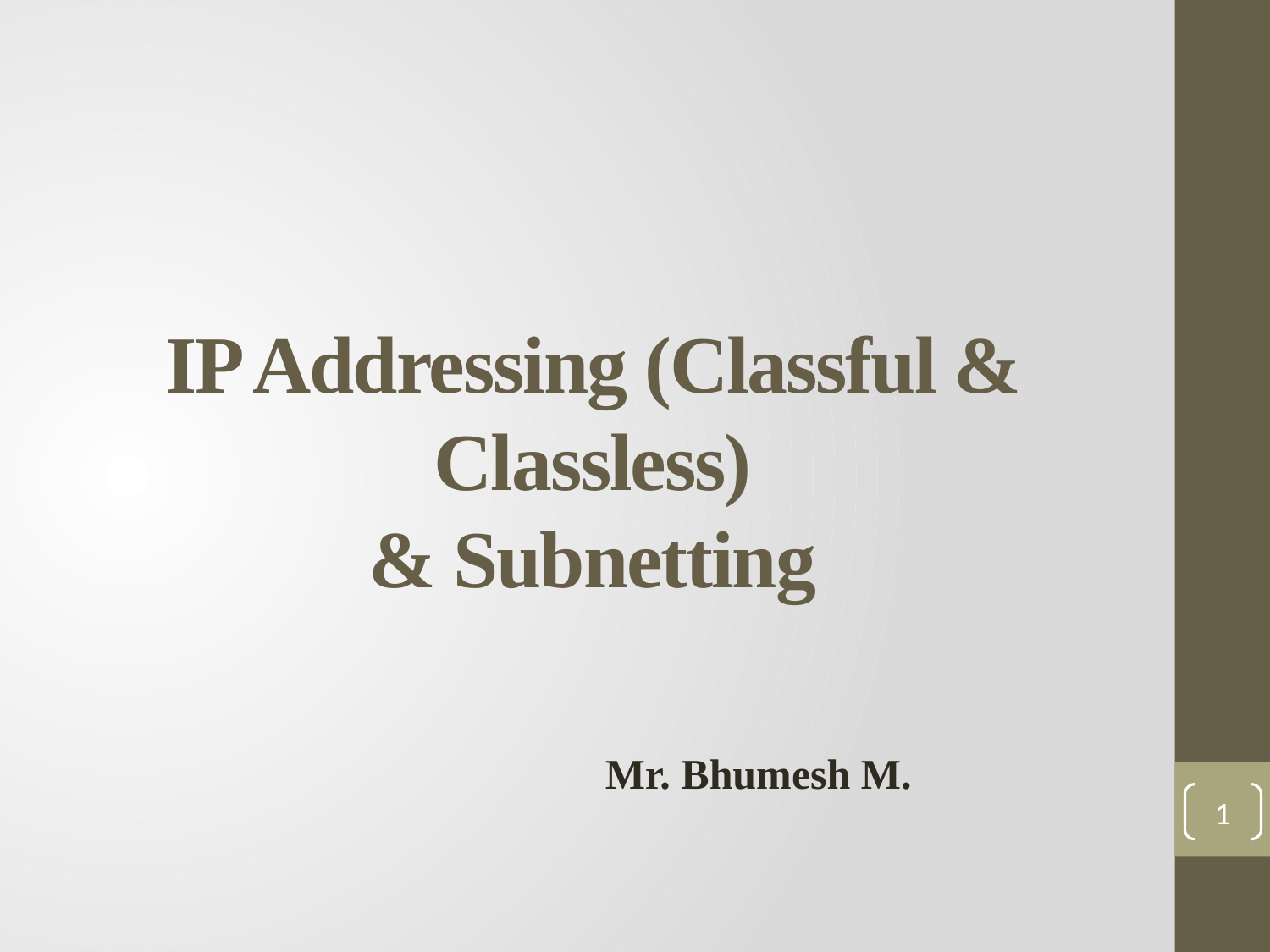

# IP Addressing (Classful & Classless) & Subnetting
Mr. Bhumesh M.
1